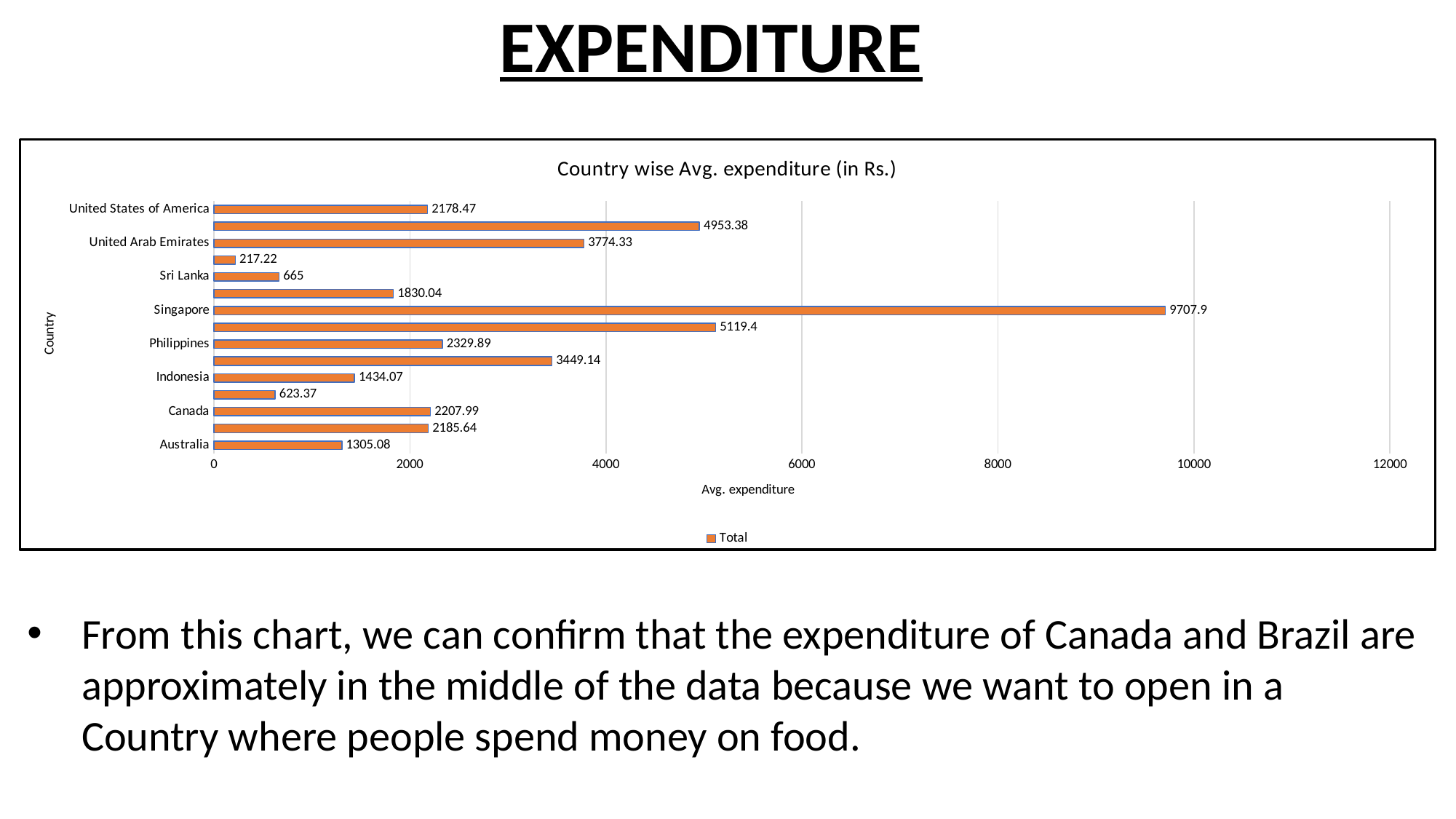

EXPENDITURE

### Chart: Country wise Avg. expenditure (in Rs.)

| Category |  |
|---|---|
| Australia | 1305.08 |
| Brazil | 2185.64 |
| Canada | 2207.99 |
| India | 623.37 |
| Indonesia | 1434.07 |
| New Zealand | 3449.14 |
| Philippines | 2329.89 |
| Qatar | 5119.4 |
| Singapore | 9707.9 |
| South Africa | 1830.04 |
| Sri Lanka | 665.0 |
| Turkey | 217.22 |
| United Arab Emirates | 3774.33 |
| United Kingdom | 4953.38 |
| United States of America | 2178.47 |
From this chart, we can confirm that the expenditure of Canada and Brazil are approximately in the middle of the data because we want to open in a Country where people spend money on food.